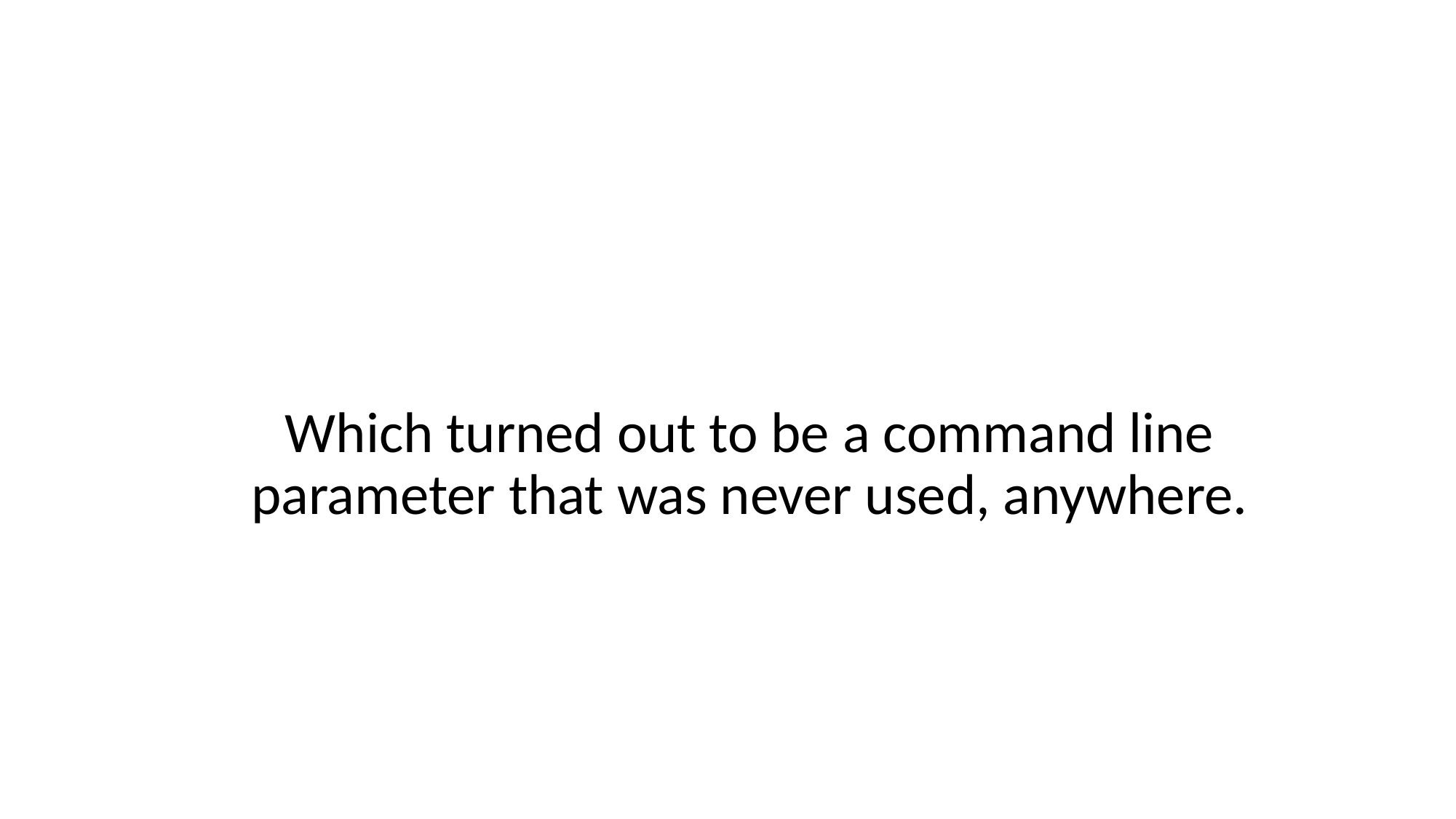

# Which turned out to be a command line parameter that was never used, anywhere.